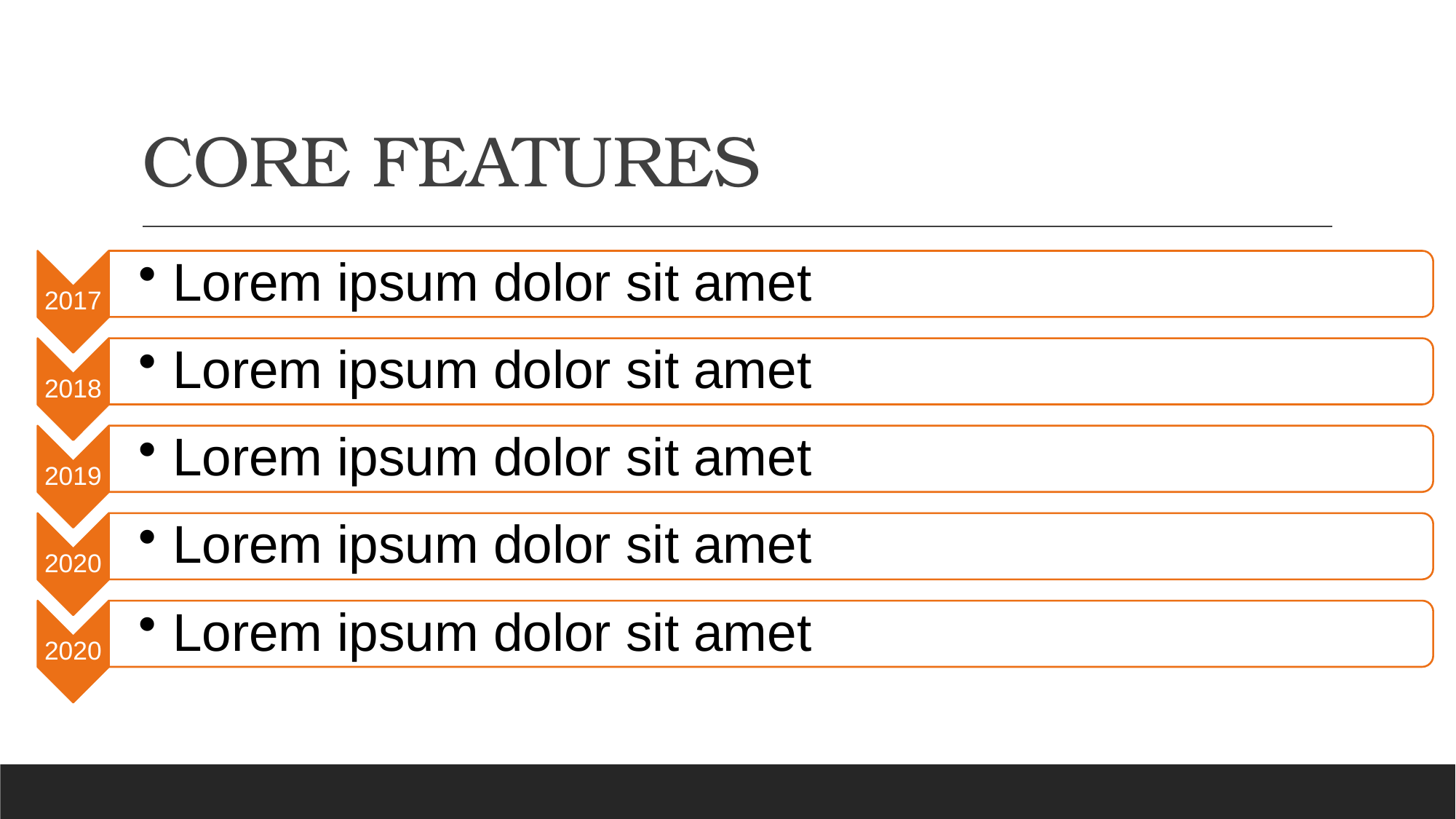

# CORE FEATURES
2017
Lorem ipsum dolor sit amet
2018
Lorem ipsum dolor sit amet
2019
Lorem ipsum dolor sit amet
2020
Lorem ipsum dolor sit amet
2020
Lorem ipsum dolor sit amet